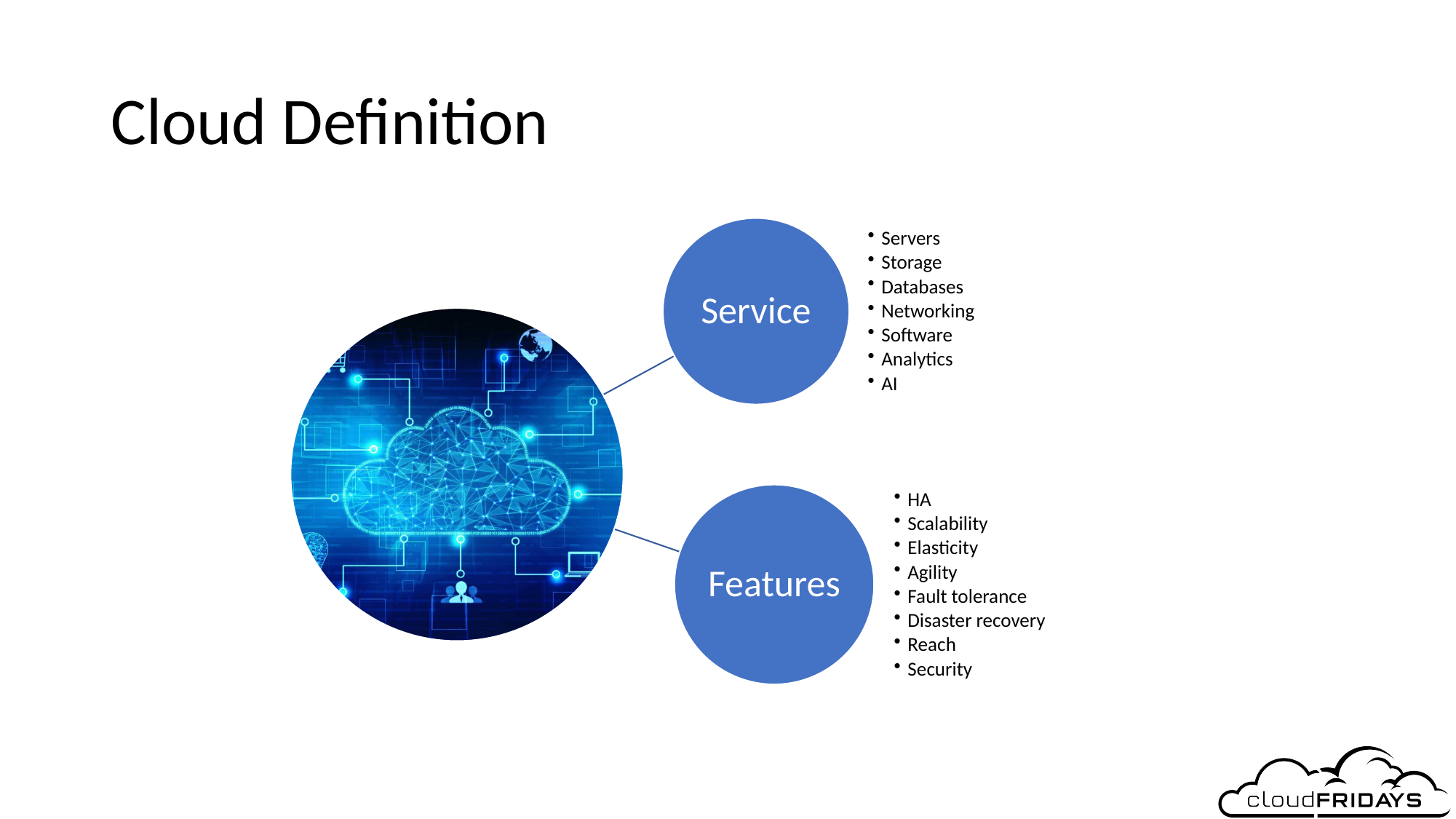

# Cloud Definition
Service
Servers
Storage
Databases
Networking
Software
Analytics
AI
Features
HA
Scalability
Elasticity
Agility
Fault tolerance
Disaster recovery
Reach
Security